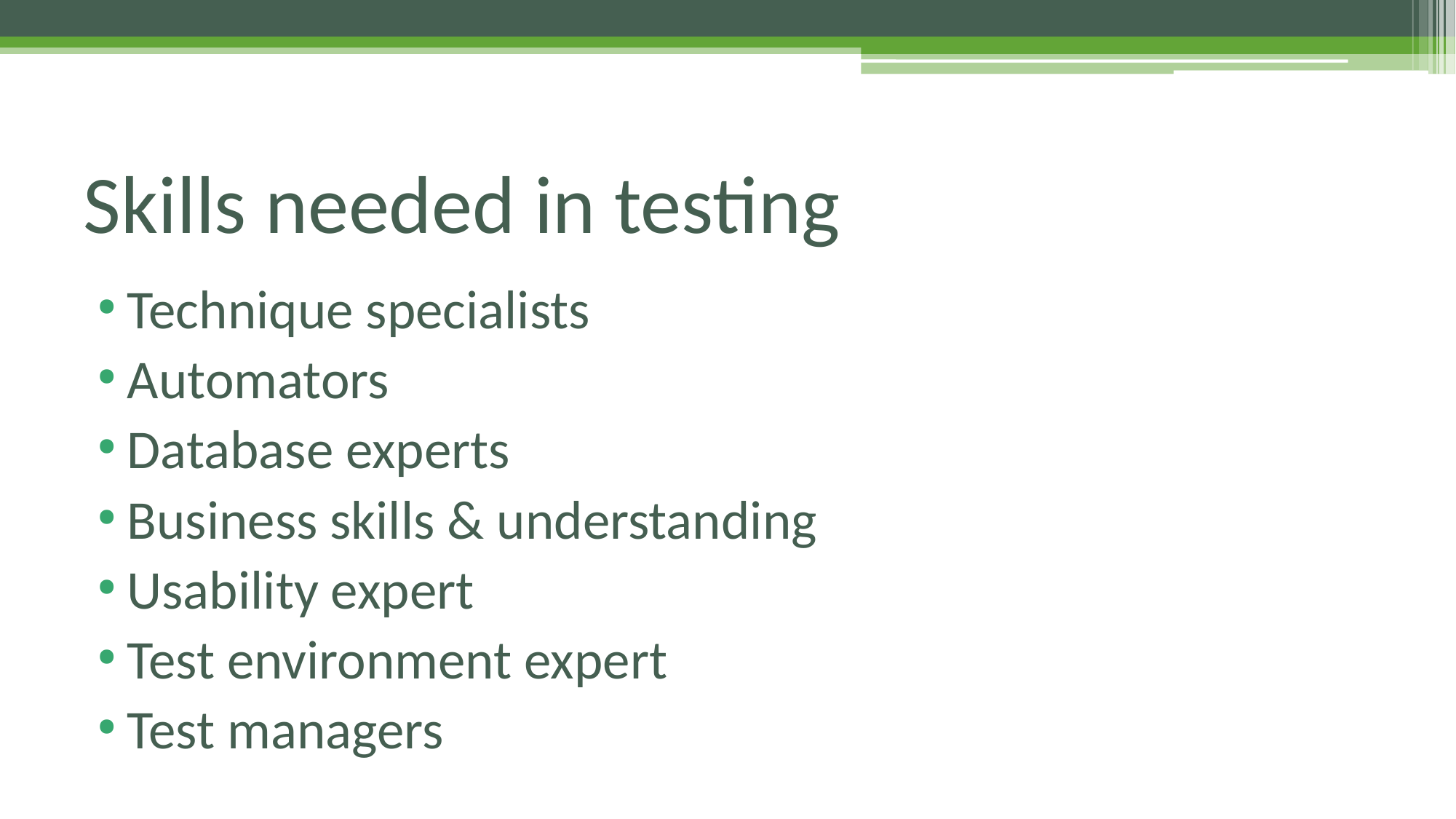

# Skills needed in testing
Technique specialists
Automators
Database experts
Business skills & understanding
Usability expert
Test environment expert
Test managers